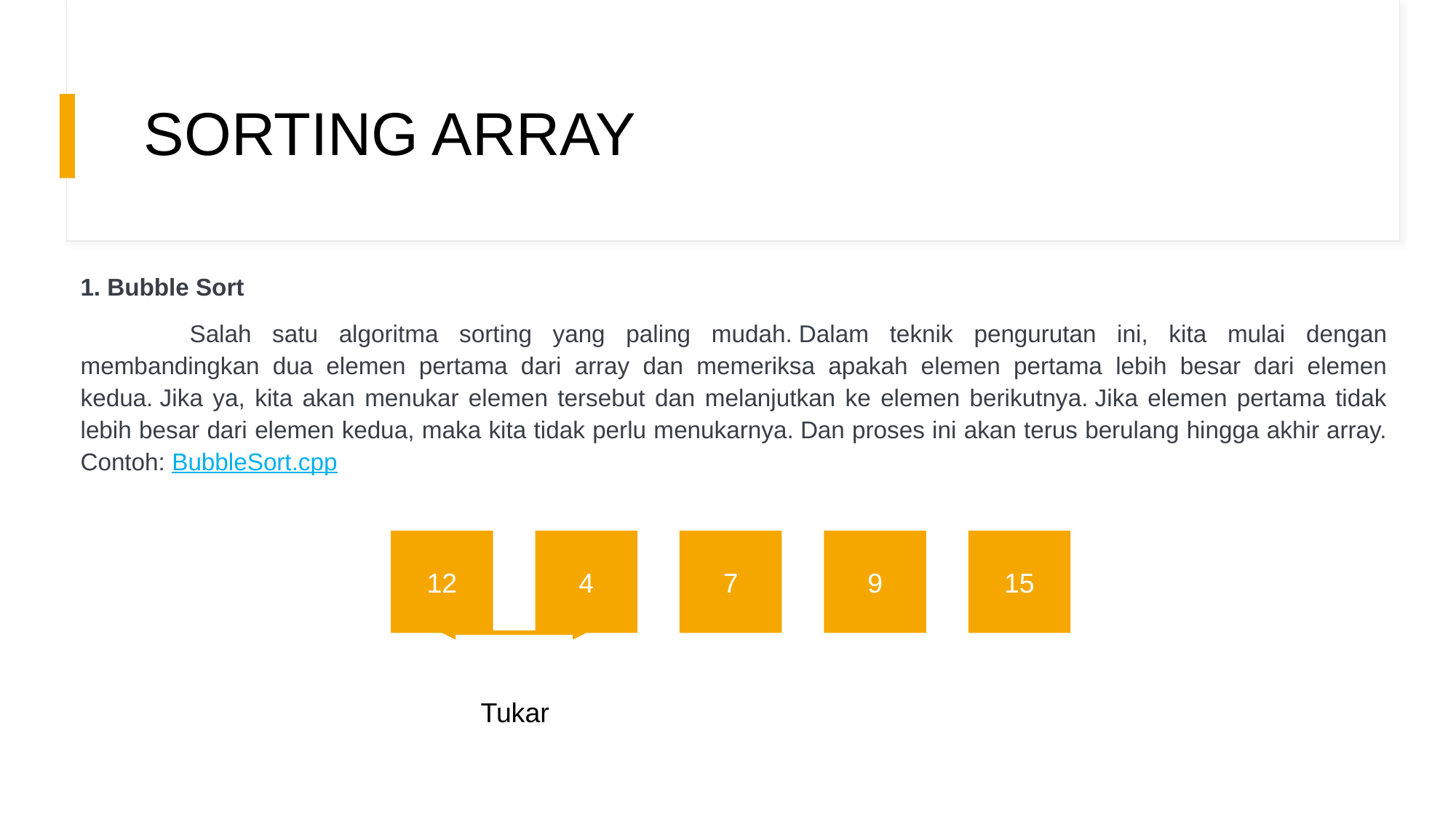

# SORTING ARRAY
1. Bubble Sort
	Salah satu algoritma sorting yang paling mudah. Dalam teknik pengurutan ini, kita mulai dengan membandingkan dua elemen pertama dari array dan memeriksa apakah elemen pertama lebih besar dari elemen kedua. Jika ya, kita akan menukar elemen tersebut dan melanjutkan ke elemen berikutnya. Jika elemen pertama tidak lebih besar dari elemen kedua, maka kita tidak perlu menukarnya. Dan proses ini akan terus berulang hingga akhir array. Contoh: BubbleSort.cpp
12
4
7
9
15
Tukar